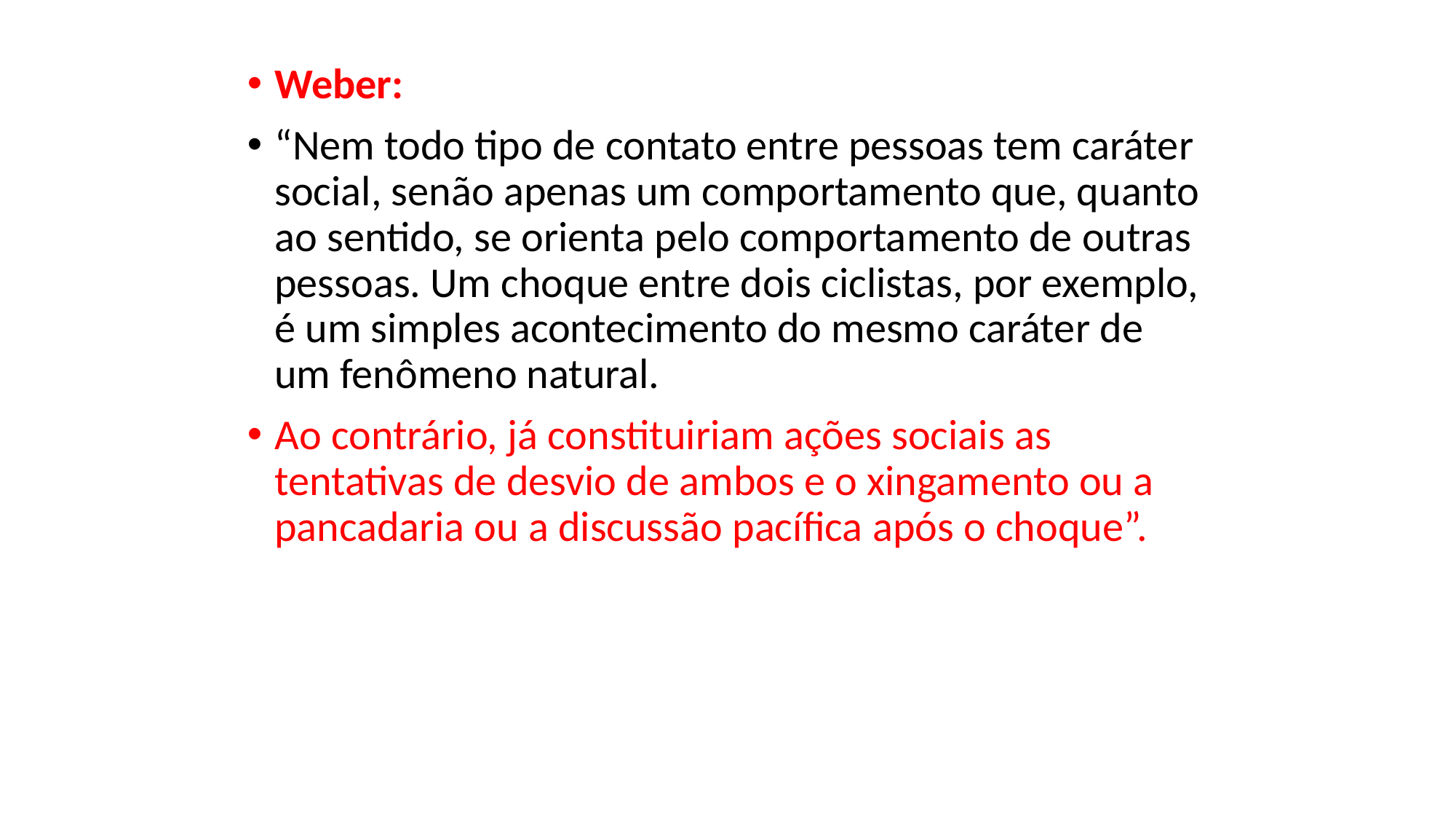

Weber:
“Nem todo tipo de contato entre pessoas tem caráter social, senão apenas um comportamento que, quanto ao sentido, se orienta pelo comportamento de outras pessoas. Um choque entre dois ciclistas, por exemplo, é um simples acontecimento do mesmo caráter de um fenômeno natural.
Ao contrário, já constituiriam ações sociais as tentativas de desvio de ambos e o xingamento ou a pancadaria ou a discussão pacífica após o choque”.